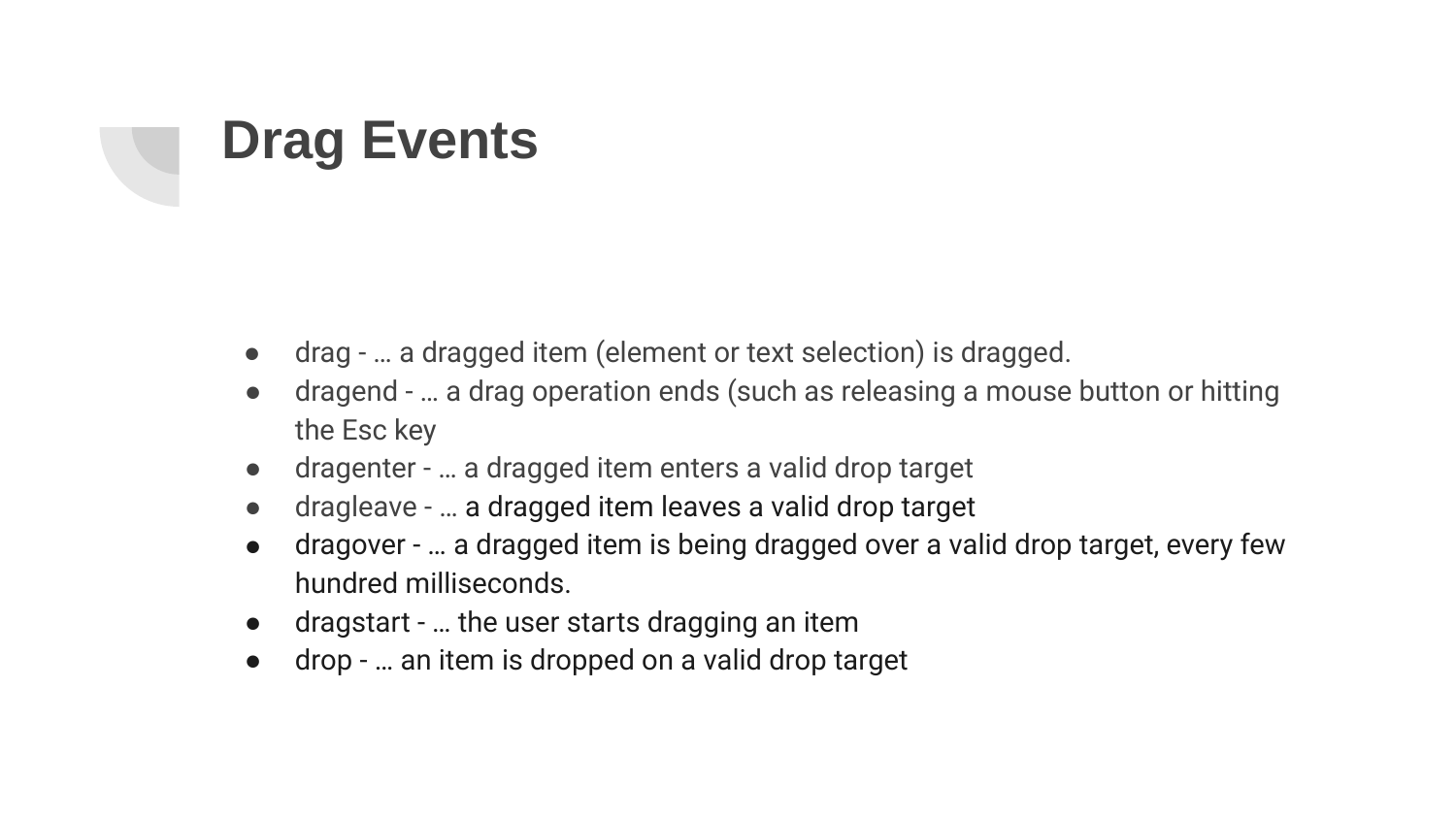

# Drag Events

drag - … a dragged item (element or text selection) is dragged.
dragend - … a drag operation ends (such as releasing a mouse button or hitting the Esc key
dragenter - … a dragged item enters a valid drop target
dragleave - … a dragged item leaves a valid drop target
dragover - … a dragged item is being dragged over a valid drop target, every few hundred milliseconds.
dragstart - … the user starts dragging an item
drop - … an item is dropped on a valid drop target